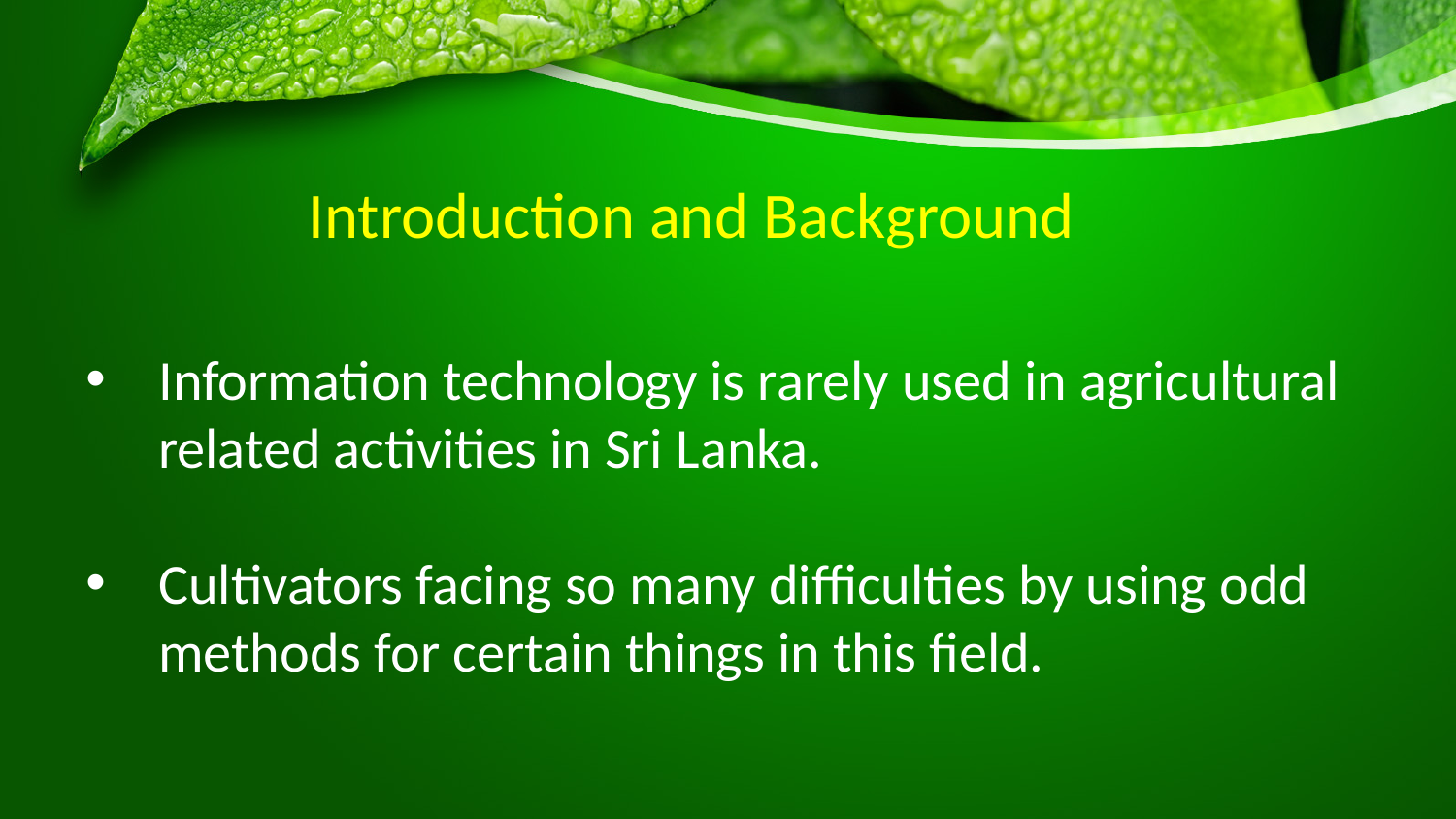

Introduction and Background
Information technology is rarely used in agricultural related activities in Sri Lanka.

Cultivators facing so many difficulties by using odd methods for certain things in this field.